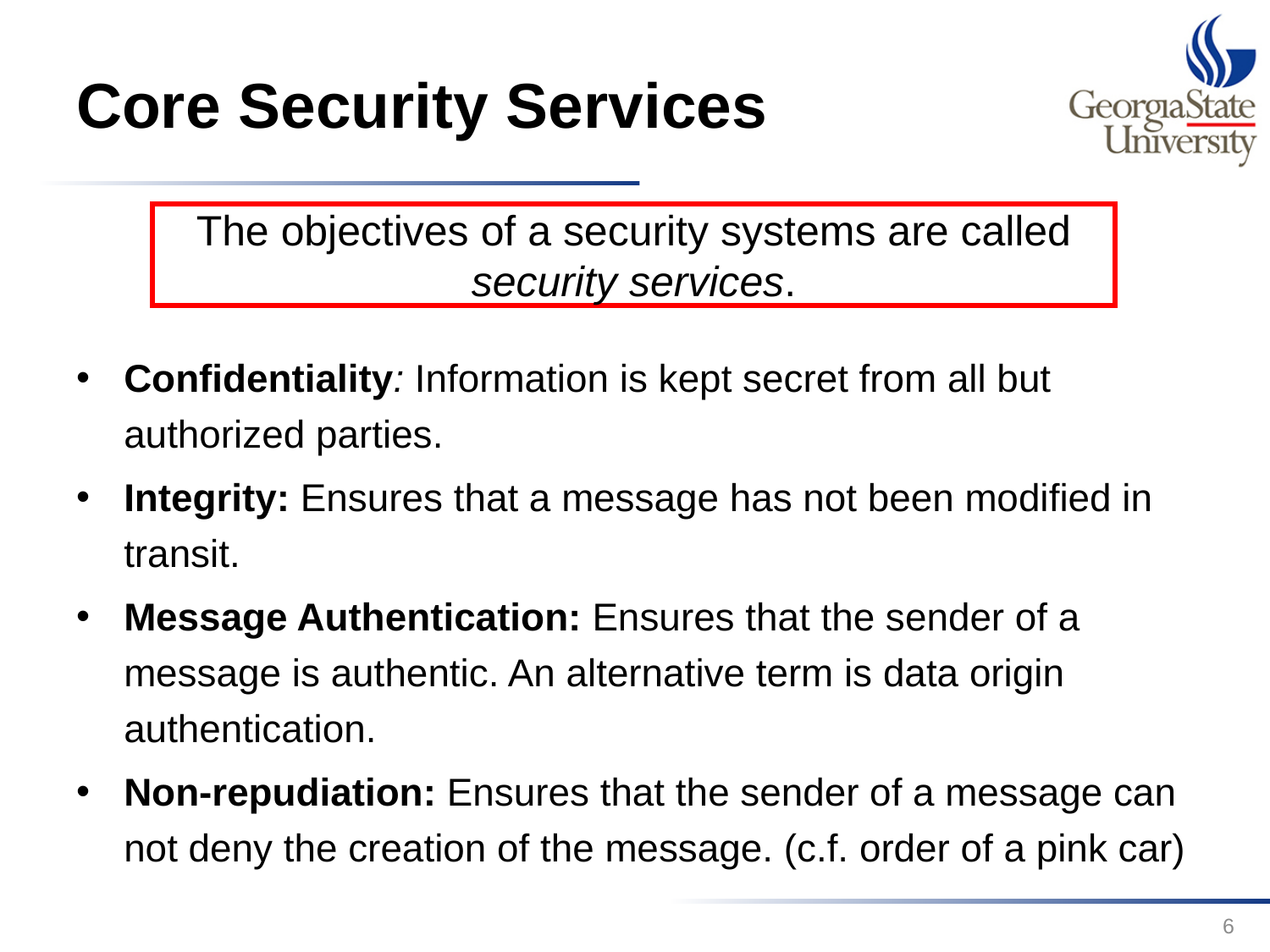

# Core Security Services
The objectives of a security systems are called security services.
Confidentiality: Information is kept secret from all but authorized parties.
Integrity: Ensures that a message has not been modified in transit.
Message Authentication: Ensures that the sender of a message is authentic. An alternative term is data origin authentication.
Non-repudiation: Ensures that the sender of a message can not deny the creation of the message. (c.f. order of a pink car)

6